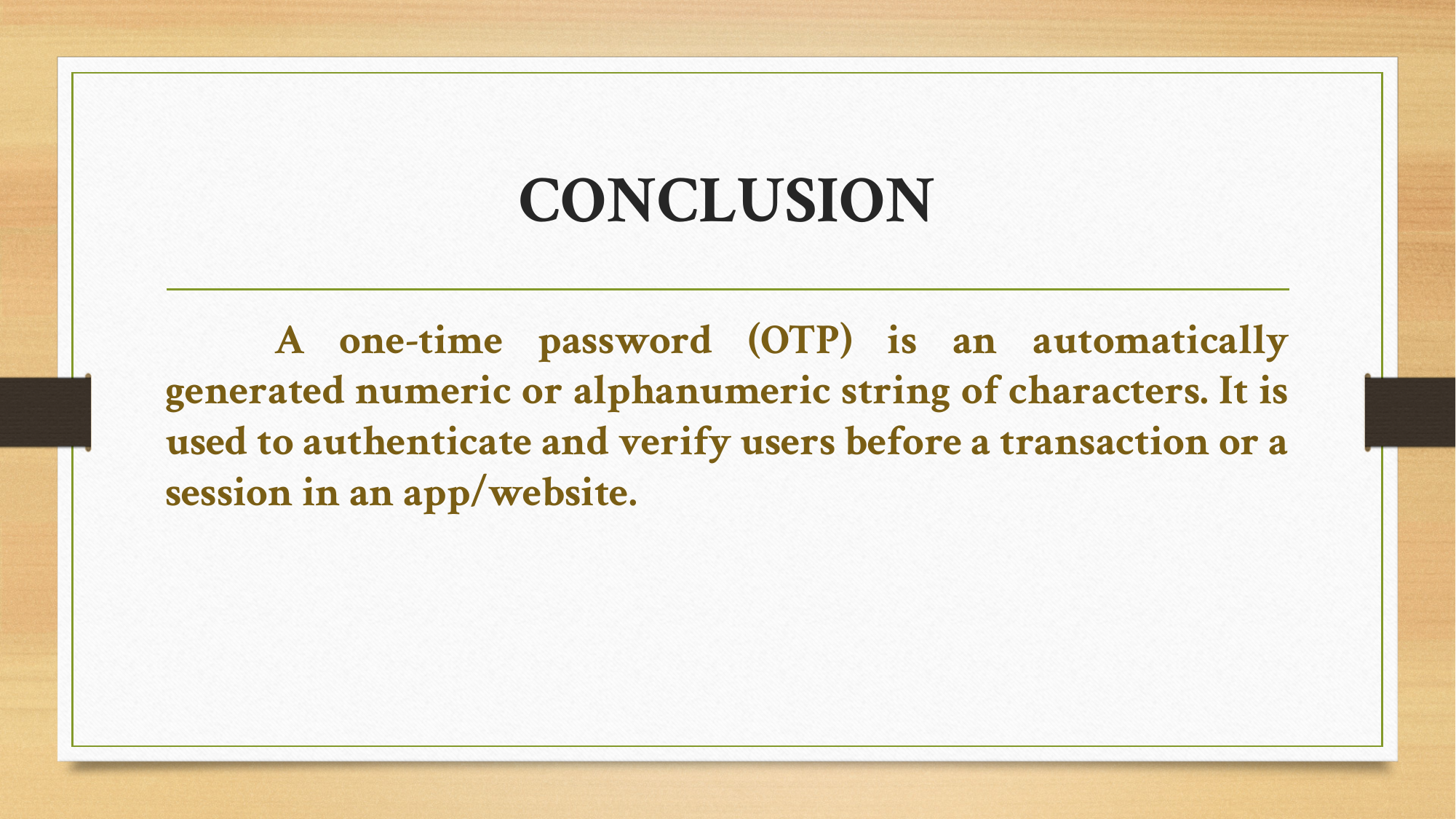

# CONCLUSION
	A one-time password (OTP) is an automatically generated numeric or alphanumeric string of characters. It is used to authenticate and verify users before a transaction or a session in an app/website.